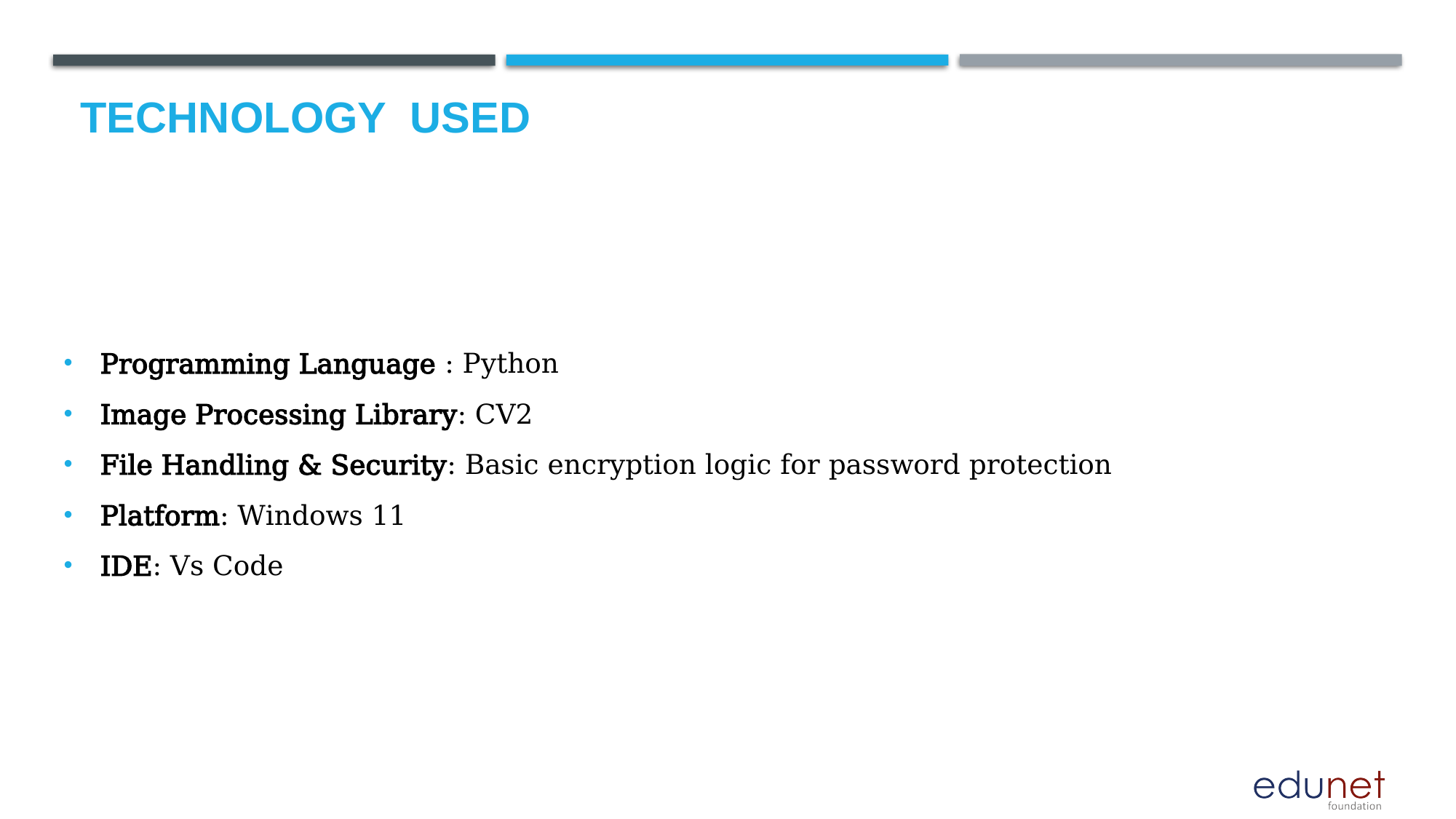

# Technology  used
Programming Language : Python
Image Processing Library: CV2
File Handling & Security: Basic encryption logic for password protection
Platform: Windows 11
IDE: Vs Code